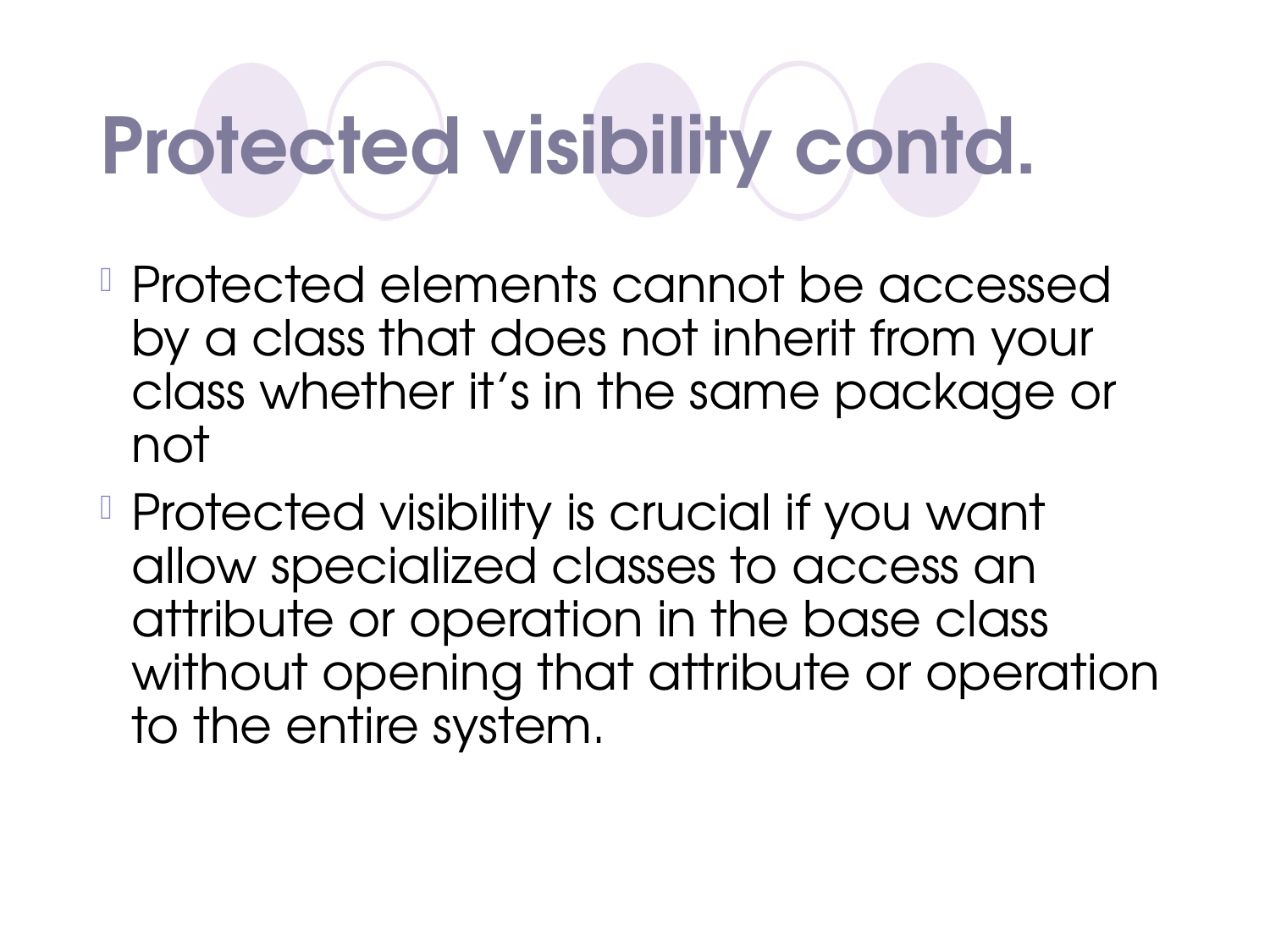

# Protected visibility contd.
Protected elements cannot be accessed by a class that does not inherit from your class whether it’s in the same package or not
Protected visibility is crucial if you want allow specialized classes to access an attribute or operation in the base class without opening that attribute or operation to the entire system.